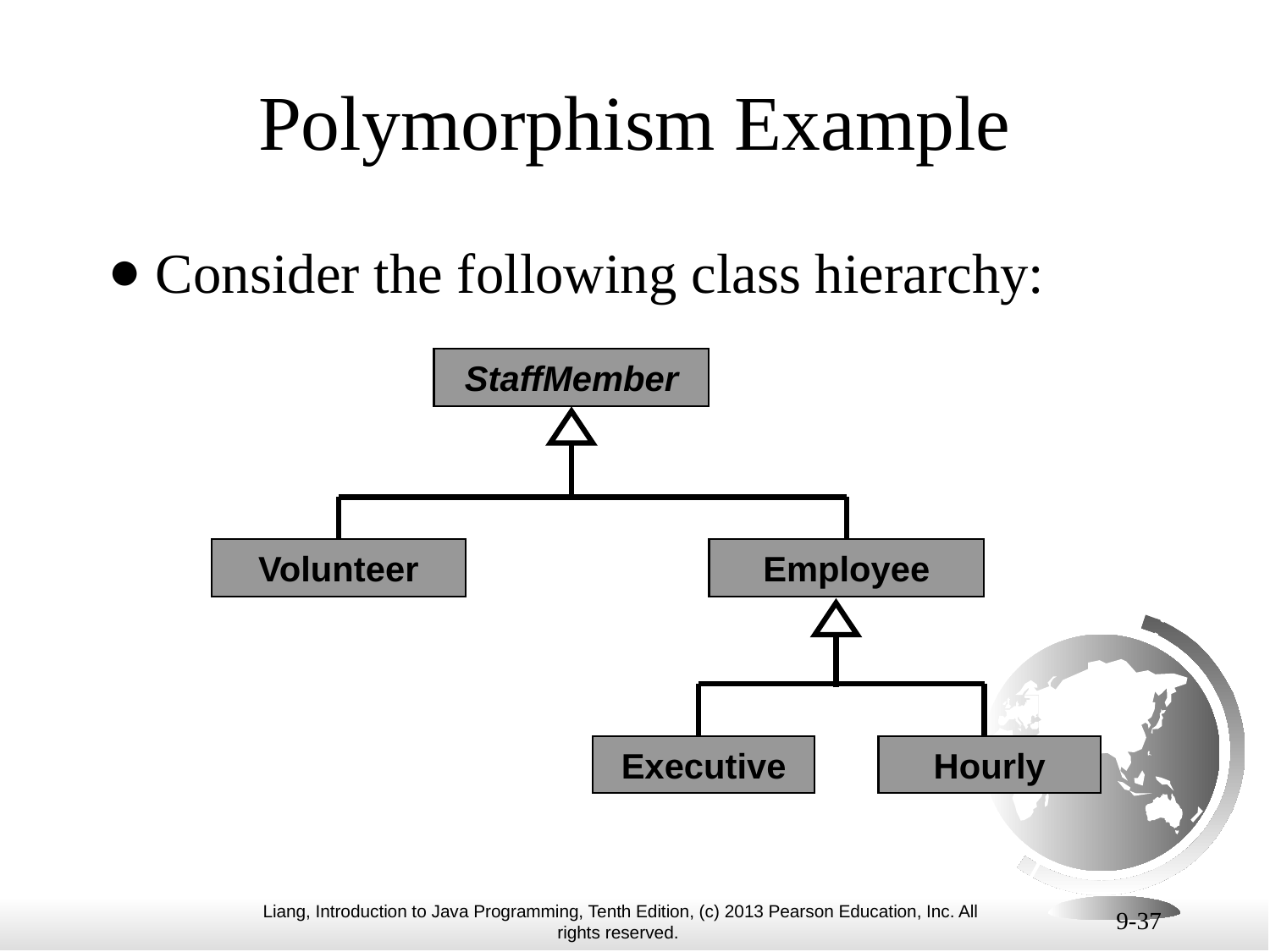

# Polymorphism Example
Consider the following class hierarchy:
StaffMember

Volunteer
Employee

Executive
Hourly
9-37